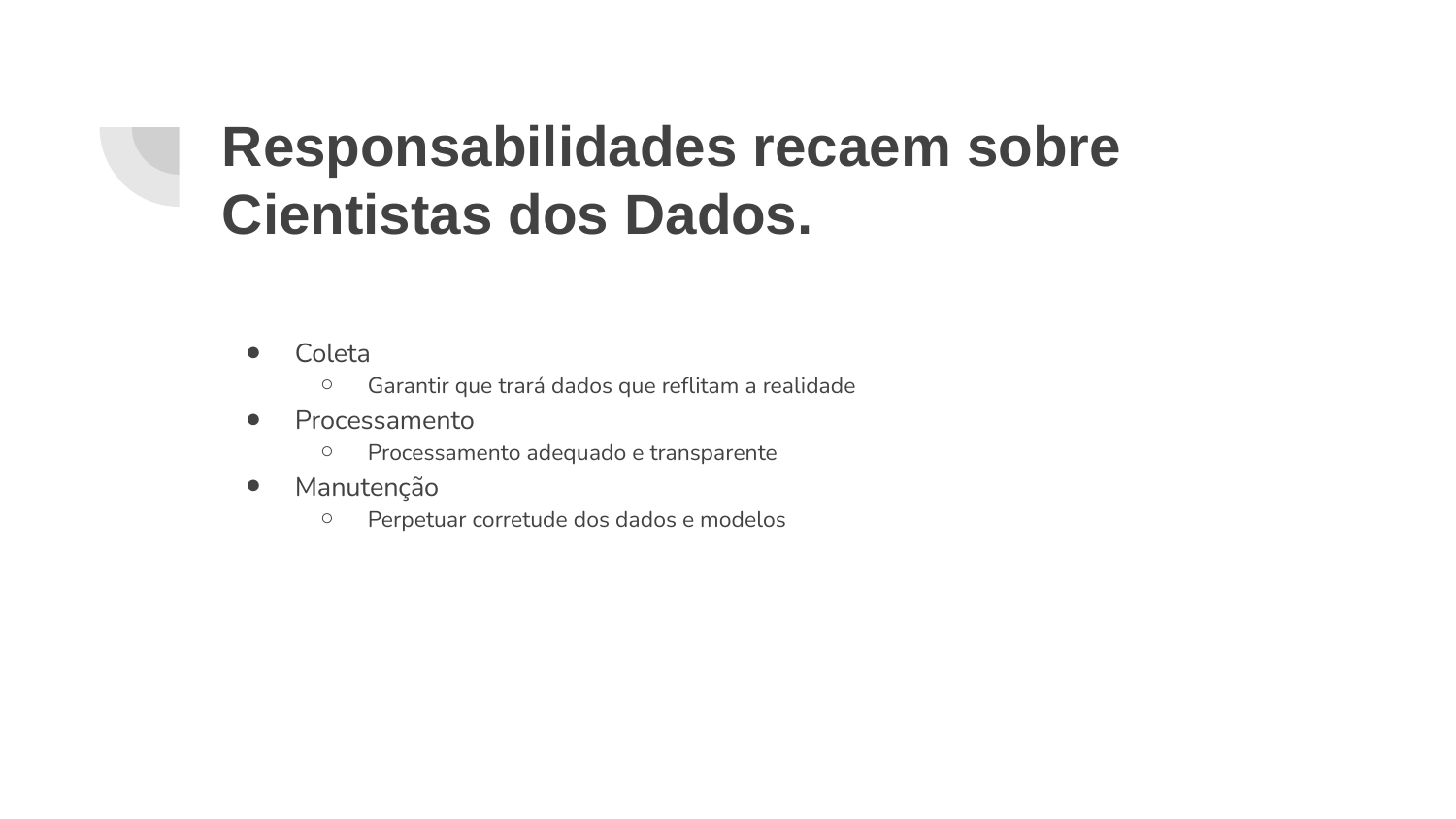

# Responsabilidades recaem sobre Cientistas dos Dados.
Coleta
Garantir que trará dados que reflitam a realidade
Processamento
Processamento adequado e transparente
Manutenção
Perpetuar corretude dos dados e modelos